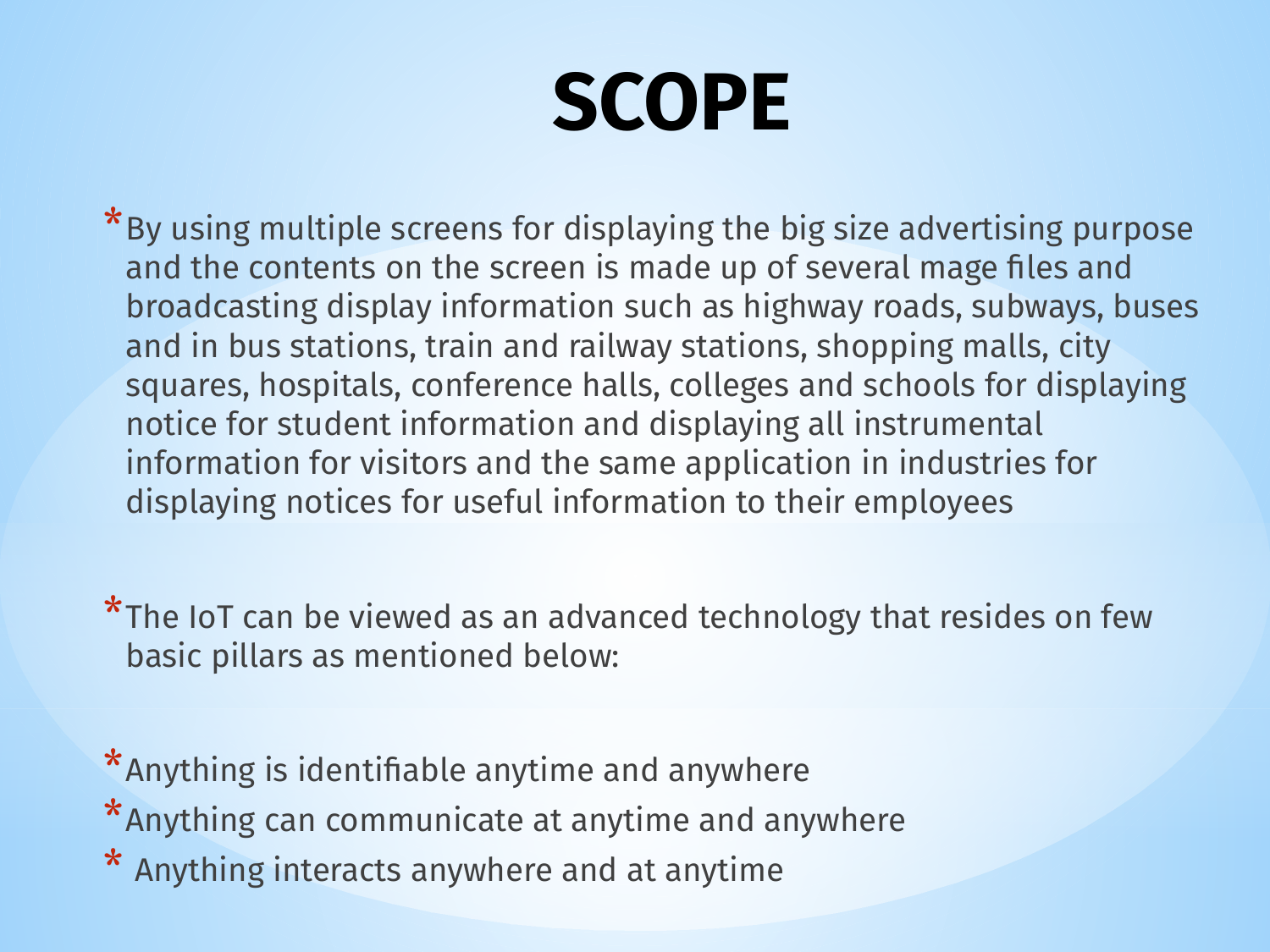

# SCOPE
By using multiple screens for displaying the big size advertising purpose and the contents on the screen is made up of several mage files and broadcasting display information such as highway roads, subways, buses and in bus stations, train and railway stations, shopping malls, city squares, hospitals, conference halls, colleges and schools for displaying notice for student information and displaying all instrumental information for visitors and the same application in industries for displaying notices for useful information to their employees

The IoT can be viewed as an advanced technology that resides on few basic pillars as mentioned below:

Anything is identifiable anytime and anywhere
Anything can communicate at anytime and anywhere
 Anything interacts anywhere and at anytime